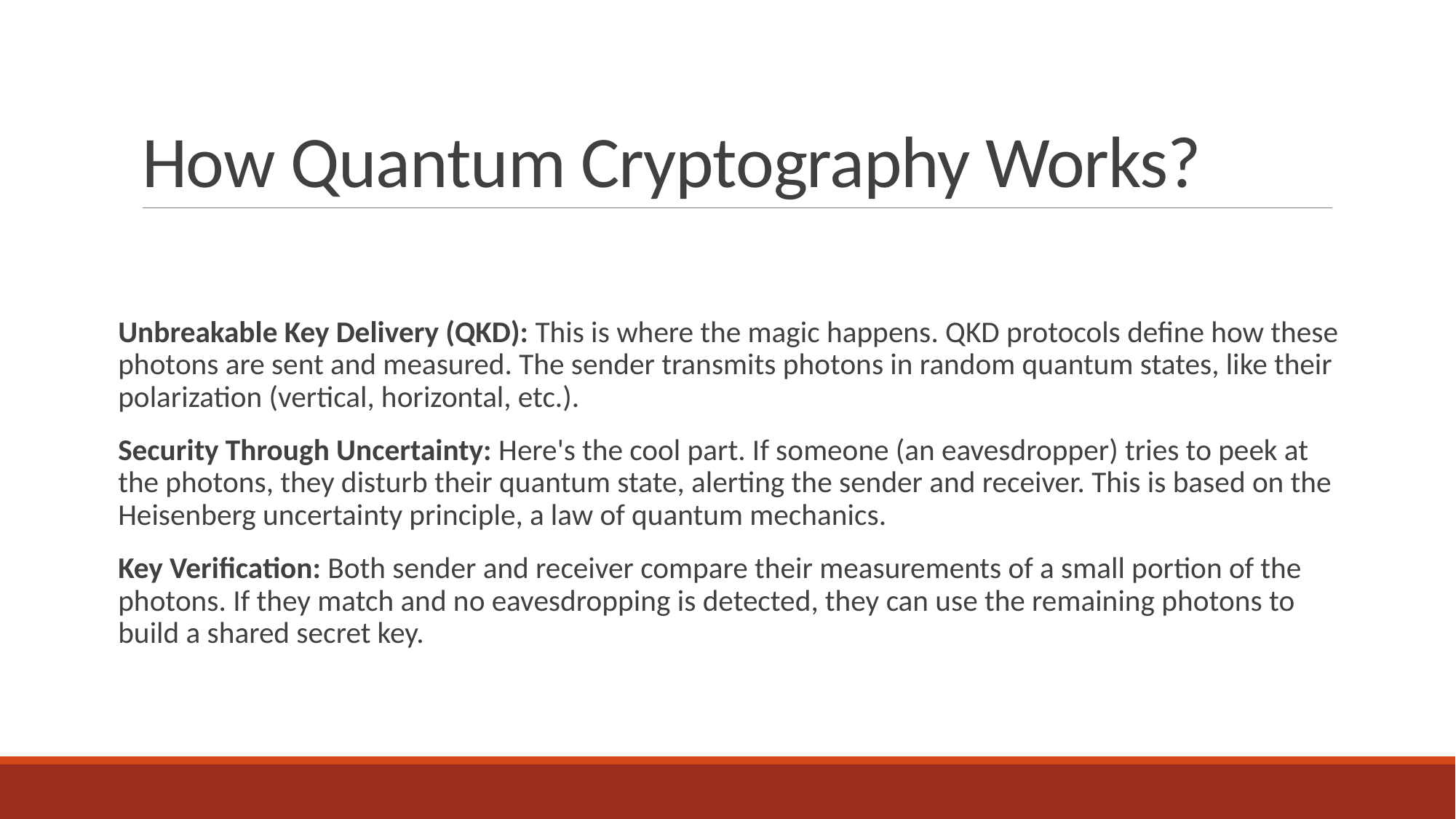

# How Quantum Cryptography Works?
Unbreakable Key Delivery (QKD): This is where the magic happens. QKD protocols define how these photons are sent and measured. The sender transmits photons in random quantum states, like their polarization (vertical, horizontal, etc.).
Security Through Uncertainty: Here's the cool part. If someone (an eavesdropper) tries to peek at the photons, they disturb their quantum state, alerting the sender and receiver. This is based on the Heisenberg uncertainty principle, a law of quantum mechanics.
Key Verification: Both sender and receiver compare their measurements of a small portion of the photons. If they match and no eavesdropping is detected, they can use the remaining photons to build a shared secret key.